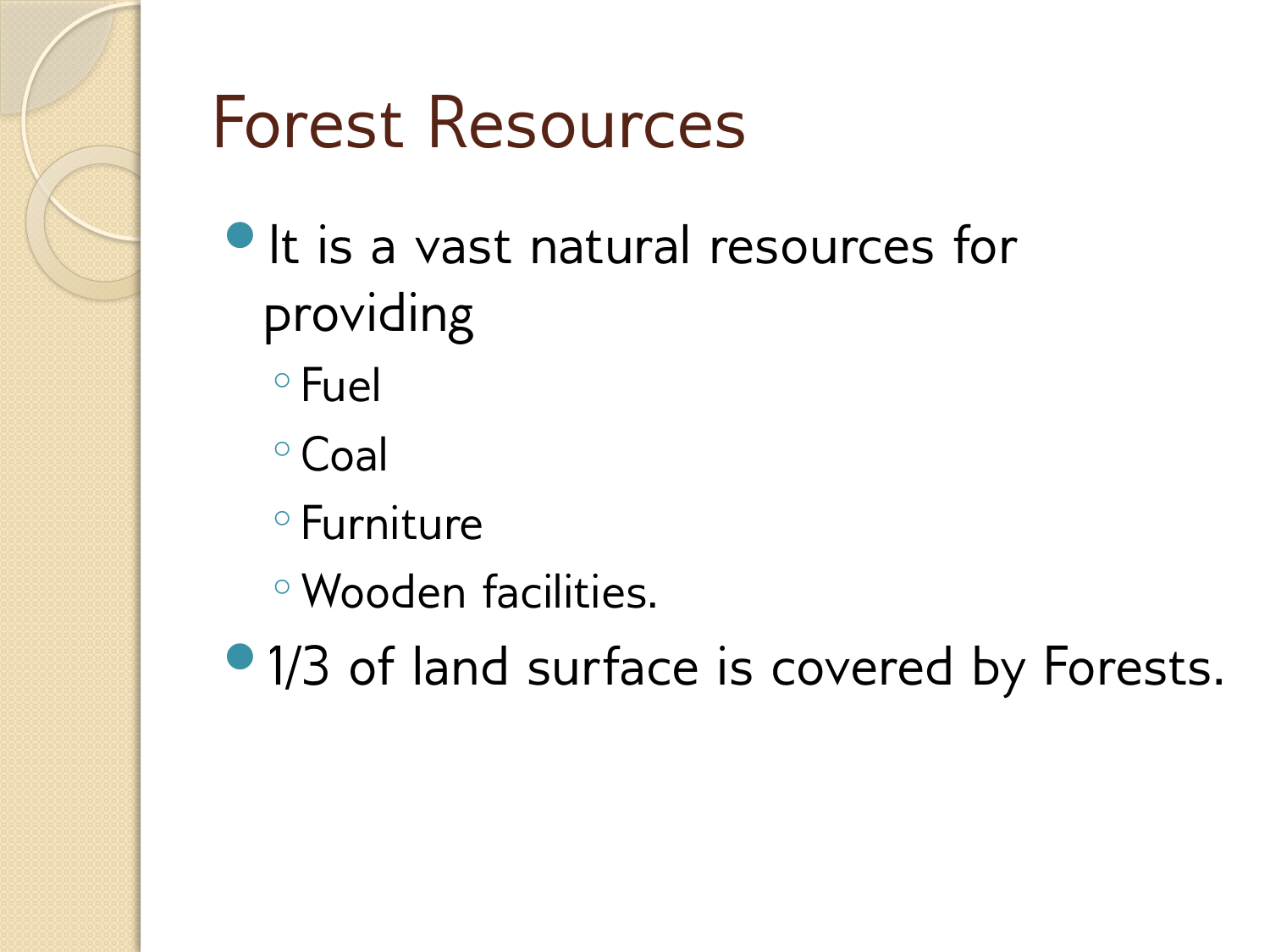

# Forest Resources
It is a vast natural resources for providing
Fuel
Coal
Furniture
Wooden facilities.
1/3 of land surface is covered by Forests.